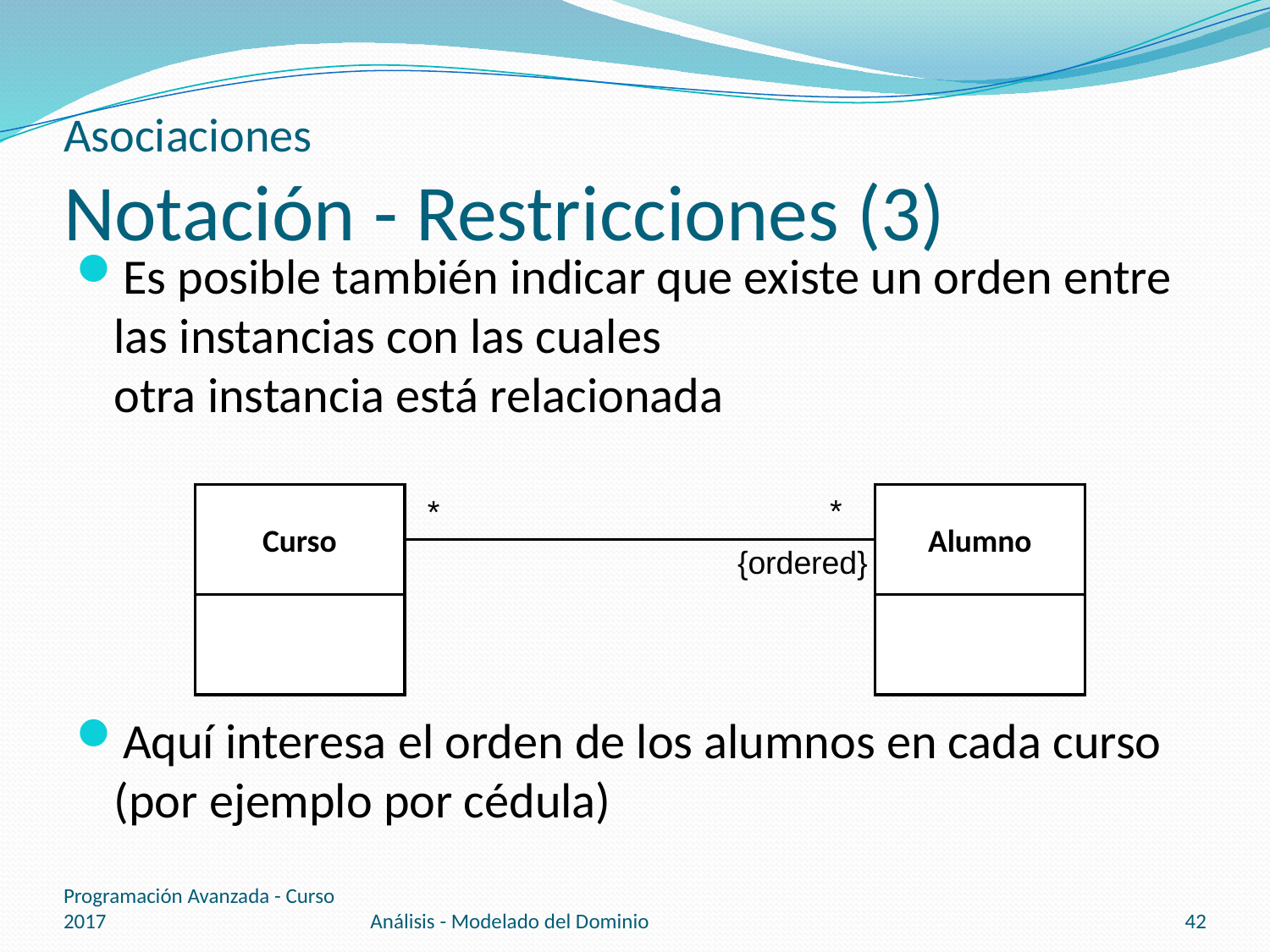

# Asociaciones Notación - Restricciones (3)
Es posible también indicar que existe un orden entre las instancias con las cuales
otra instancia está relacionada

Aquí interesa el orden de los alumnos en cada curso (por ejemplo por cédula)
Curso
*
Alumno
*
{ordered}

Programación Avanzada - Curso 2017
Análisis - Modelado del Dominio
42